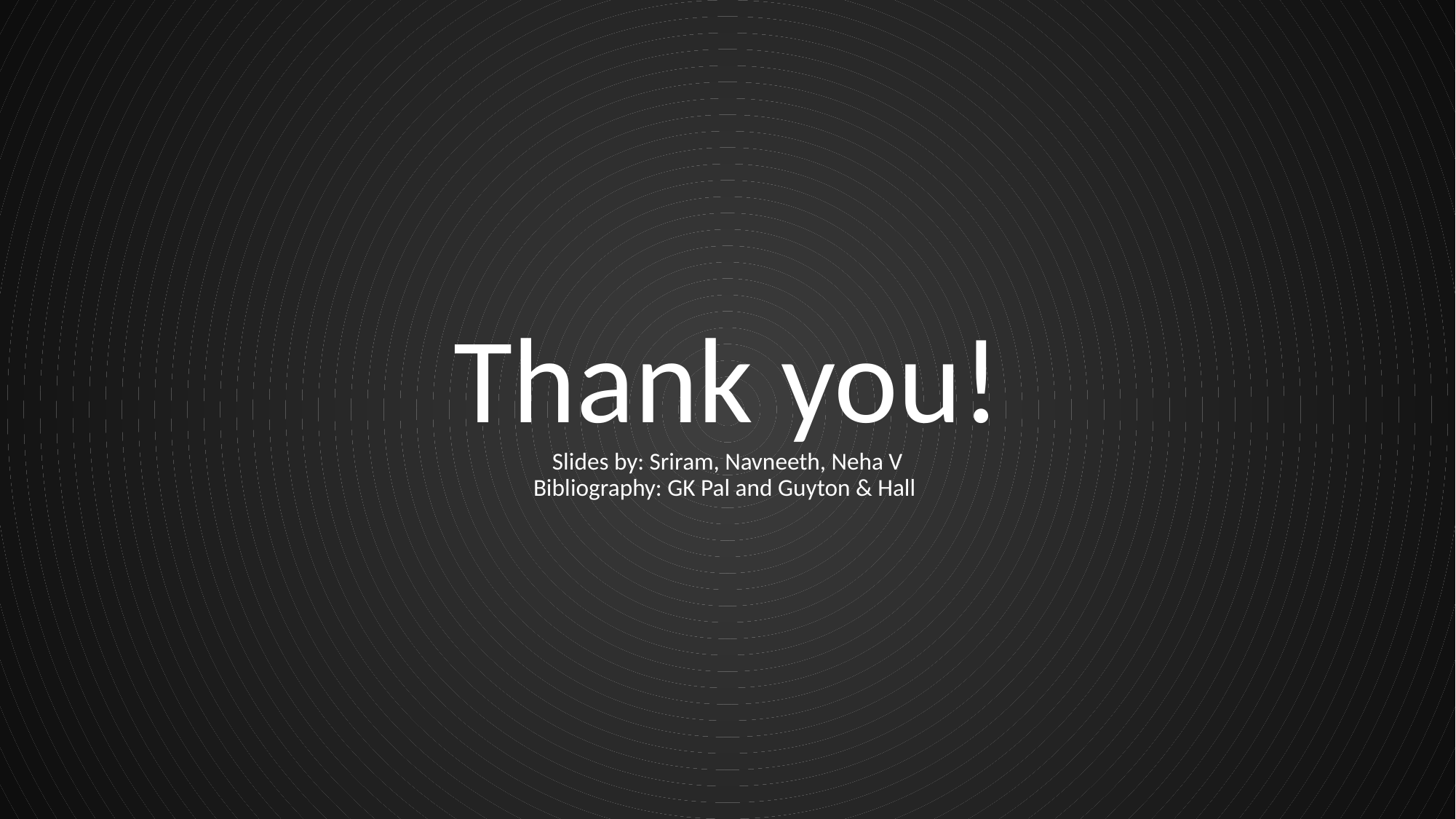

# Thank you! Slides by: Sriram, Navneeth, Neha V Bibliography: GK Pal and Guyton & Hall